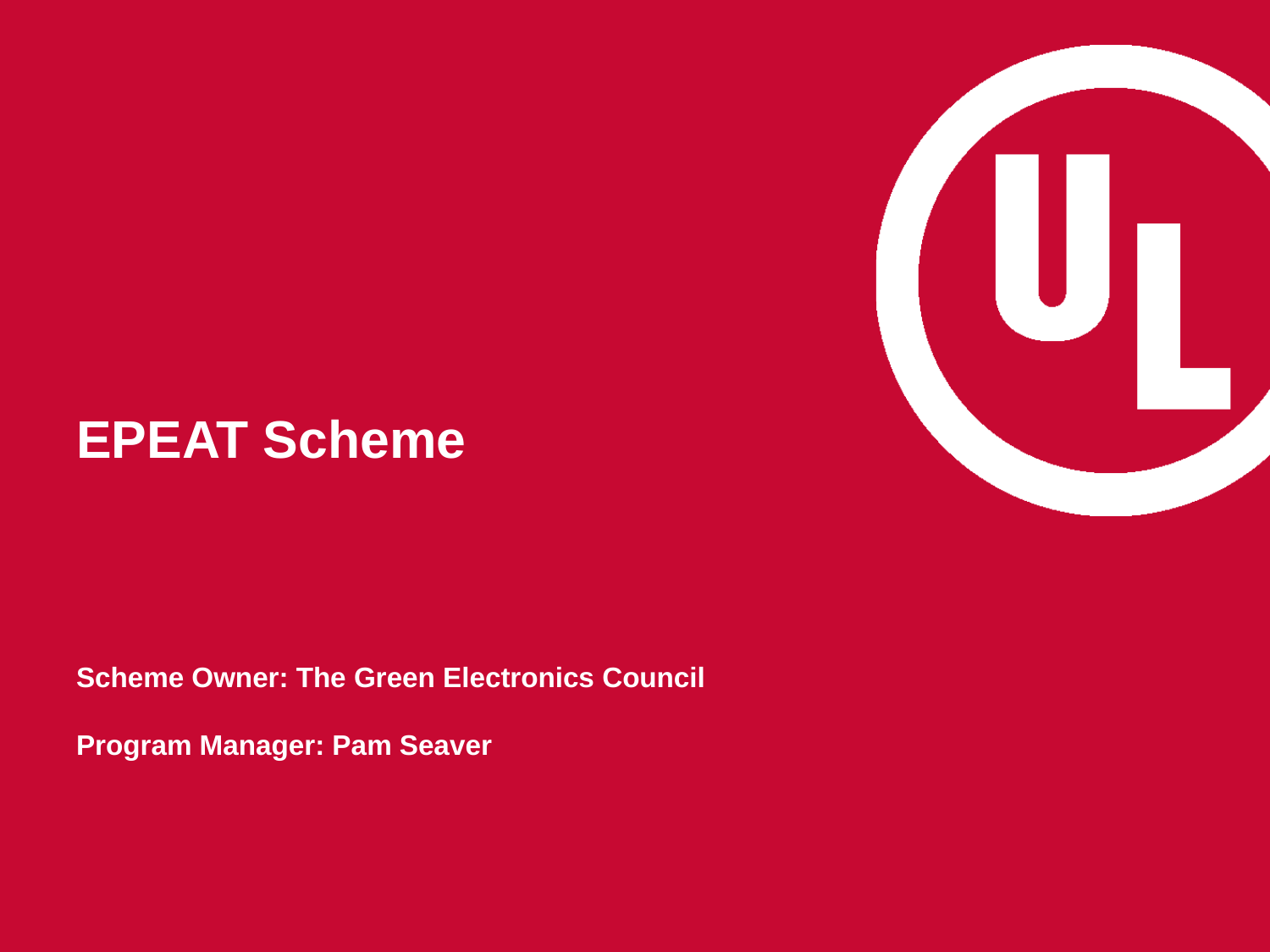

# EPEAT Scheme Scheme Owner: The Green Electronics Council Program Manager: Pam Seaver